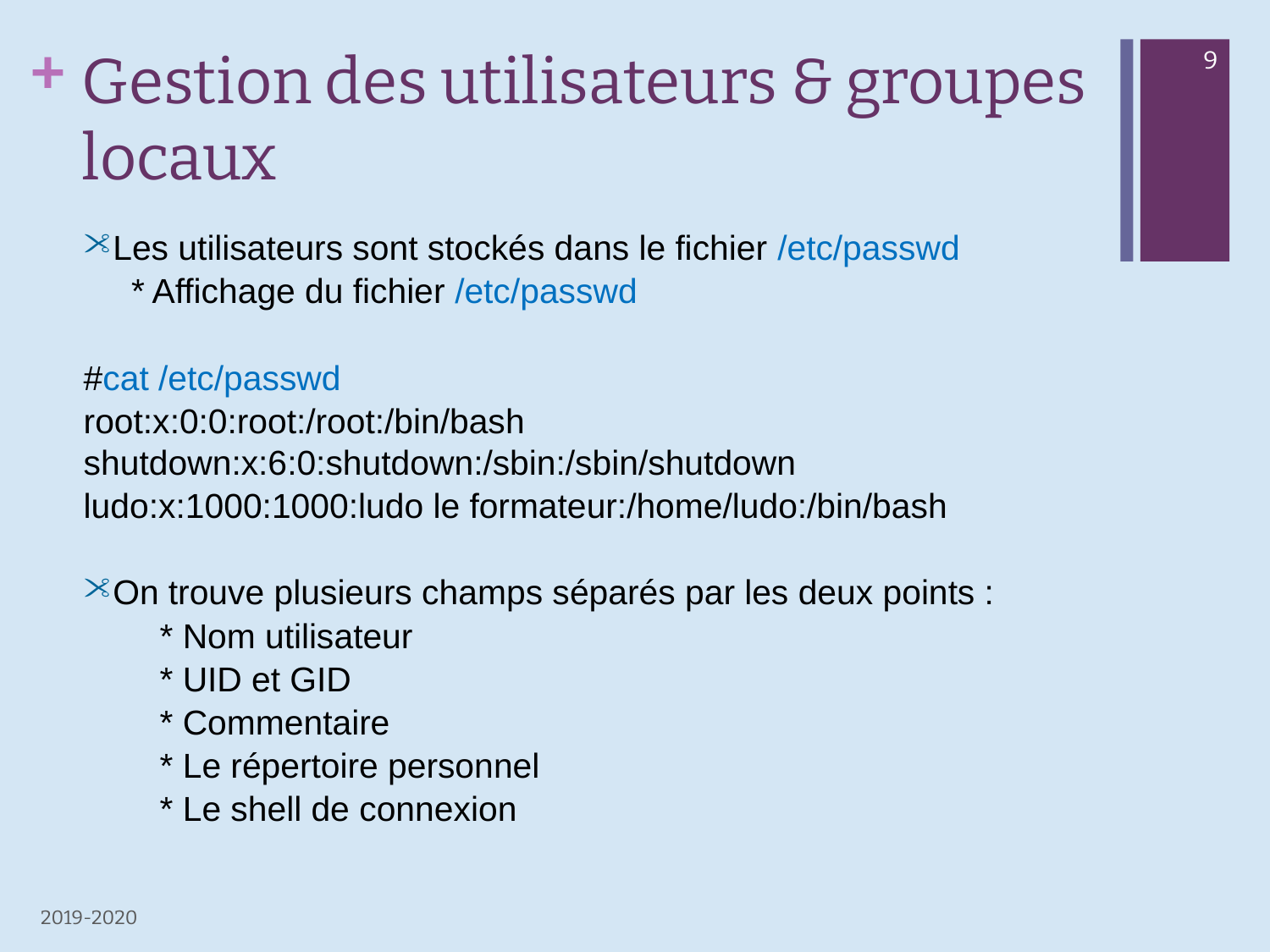

# Gestion des utilisateurs & groupes locaux
9
Les utilisateurs sont stockés dans le fichier /etc/passwd
     * Affichage du fichier /etc/passwd

#cat /etc/passwd
root:x:0:0:root:/root:/bin/bash   shutdown:x:6:0:shutdown:/sbin:/sbin/shutdown
ludo:x:1000:1000:ludo le formateur:/home/ludo:/bin/bash

On trouve plusieurs champs séparés par les deux points :
        * Nom utilisateur
        * UID et GID
        * Commentaire
        * Le répertoire personnel
        * Le shell de connexion
2019-2020